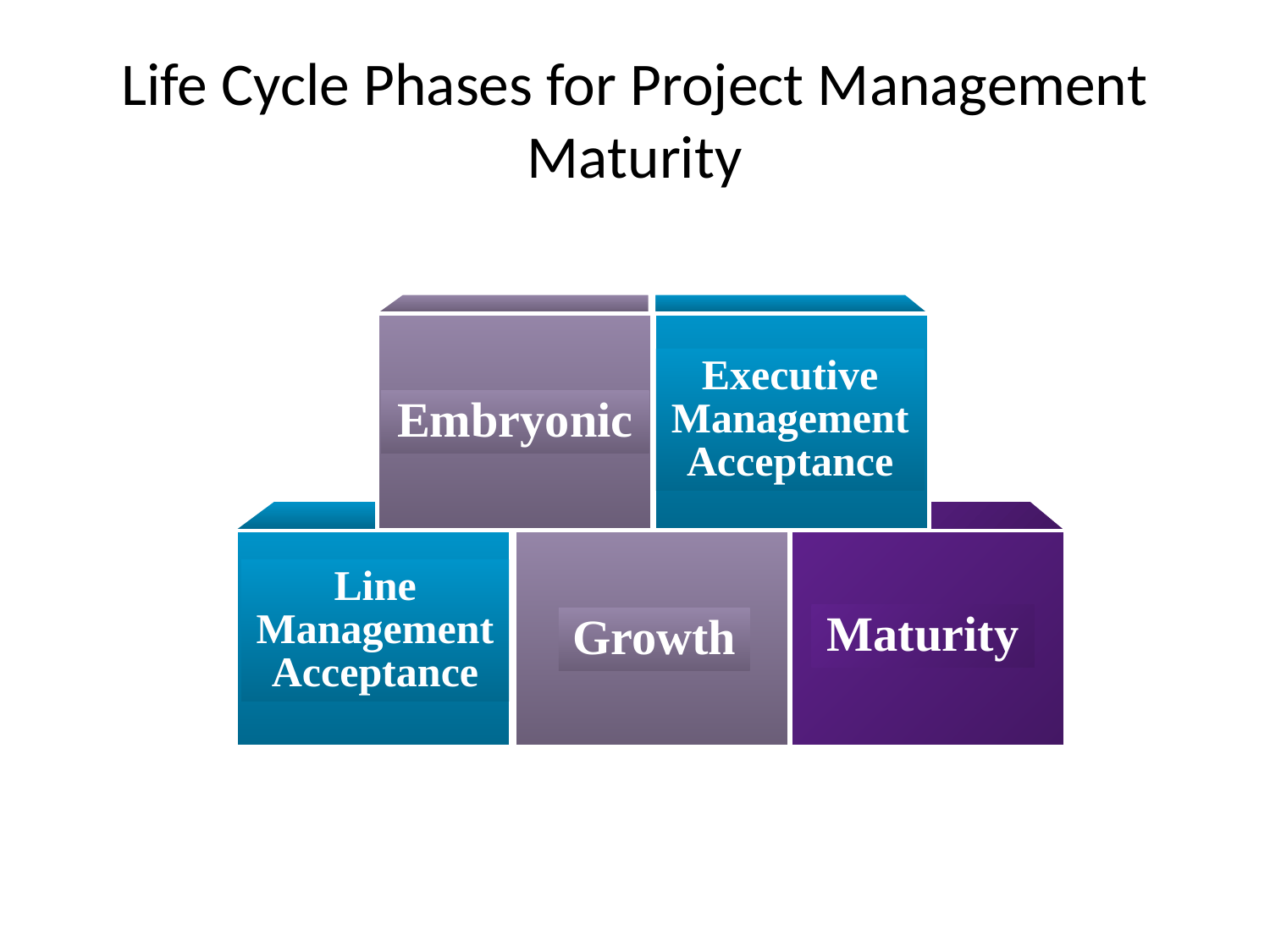

# Life Cycle Phases for Project Management Maturity

Embryonic

Executive
Management
Acceptance

Growth

Maturity

Line
Management
Acceptance